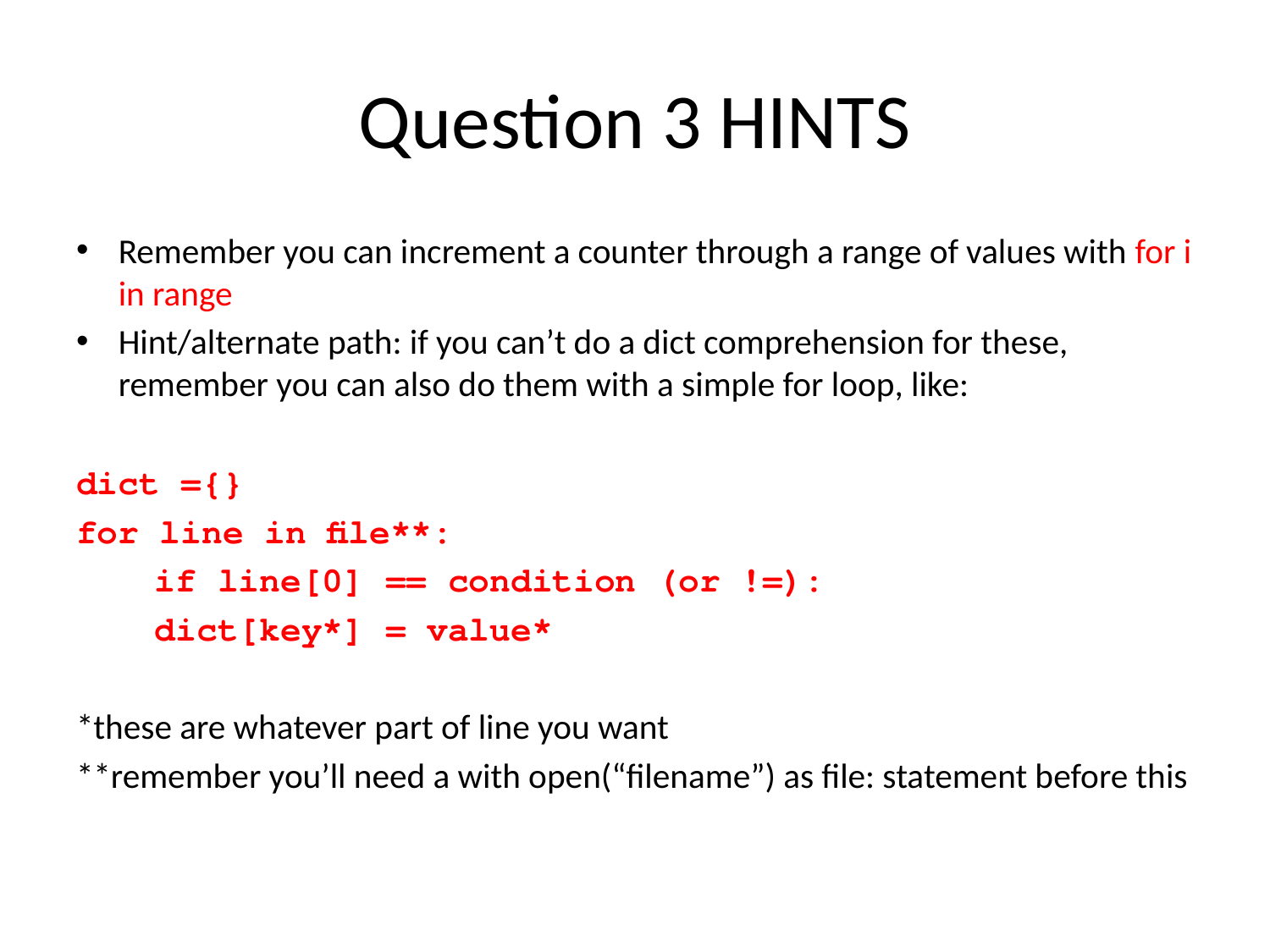

# Question 3 HINTS
Remember you can increment a counter through a range of values with for i in range
Hint/alternate path: if you can’t do a dict comprehension for these, remember you can also do them with a simple for loop, like:

dict ={}
for line in file**:
	if line[0] == condition (or !=):
		dict[key*] = value*

*these are whatever part of line you want
**remember you’ll need a with open(“filename”) as file: statement before this